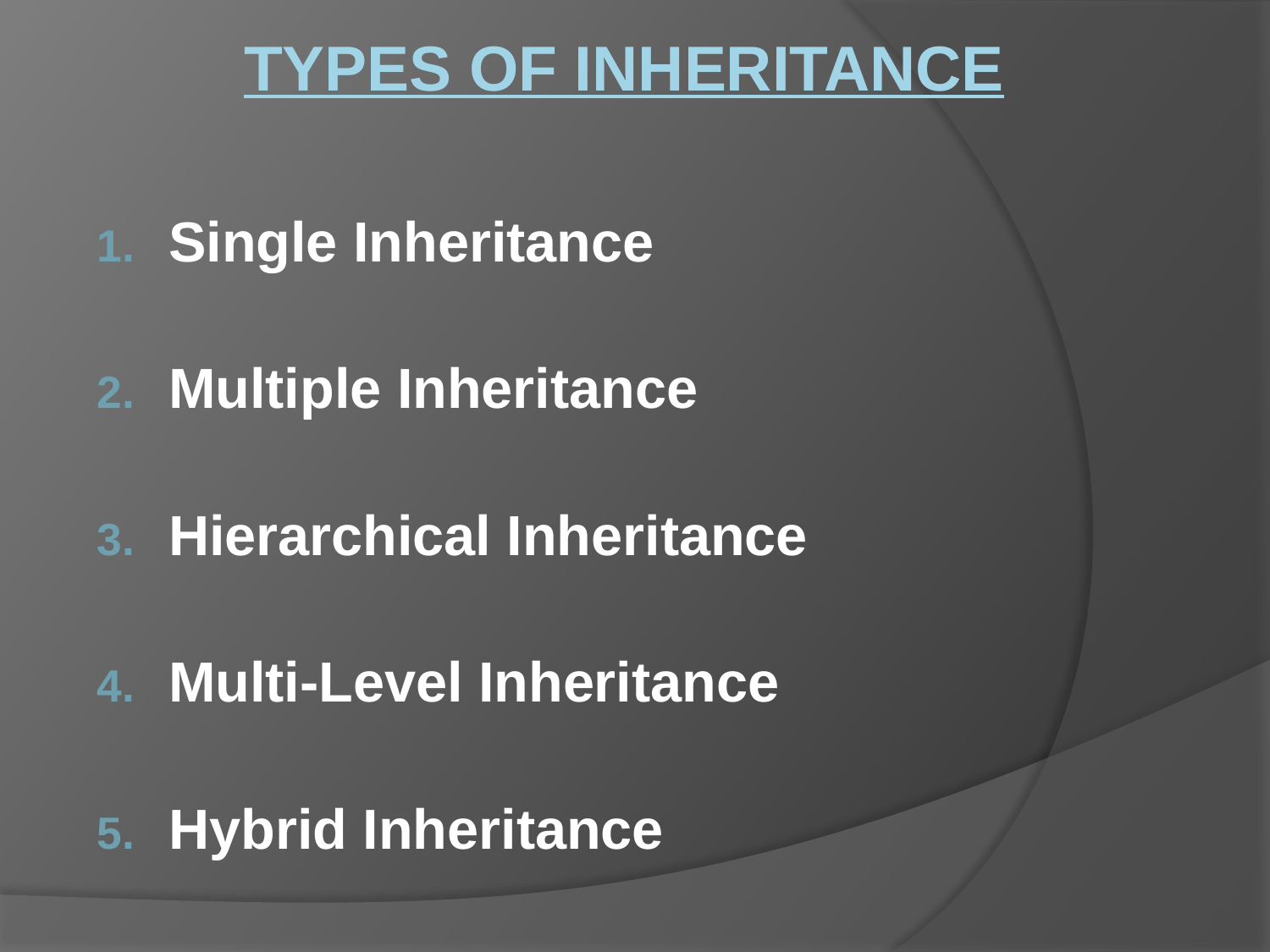

# Types of Inheritance
Single Inheritance
Multiple Inheritance
Hierarchical Inheritance
Multi-Level Inheritance
Hybrid Inheritance